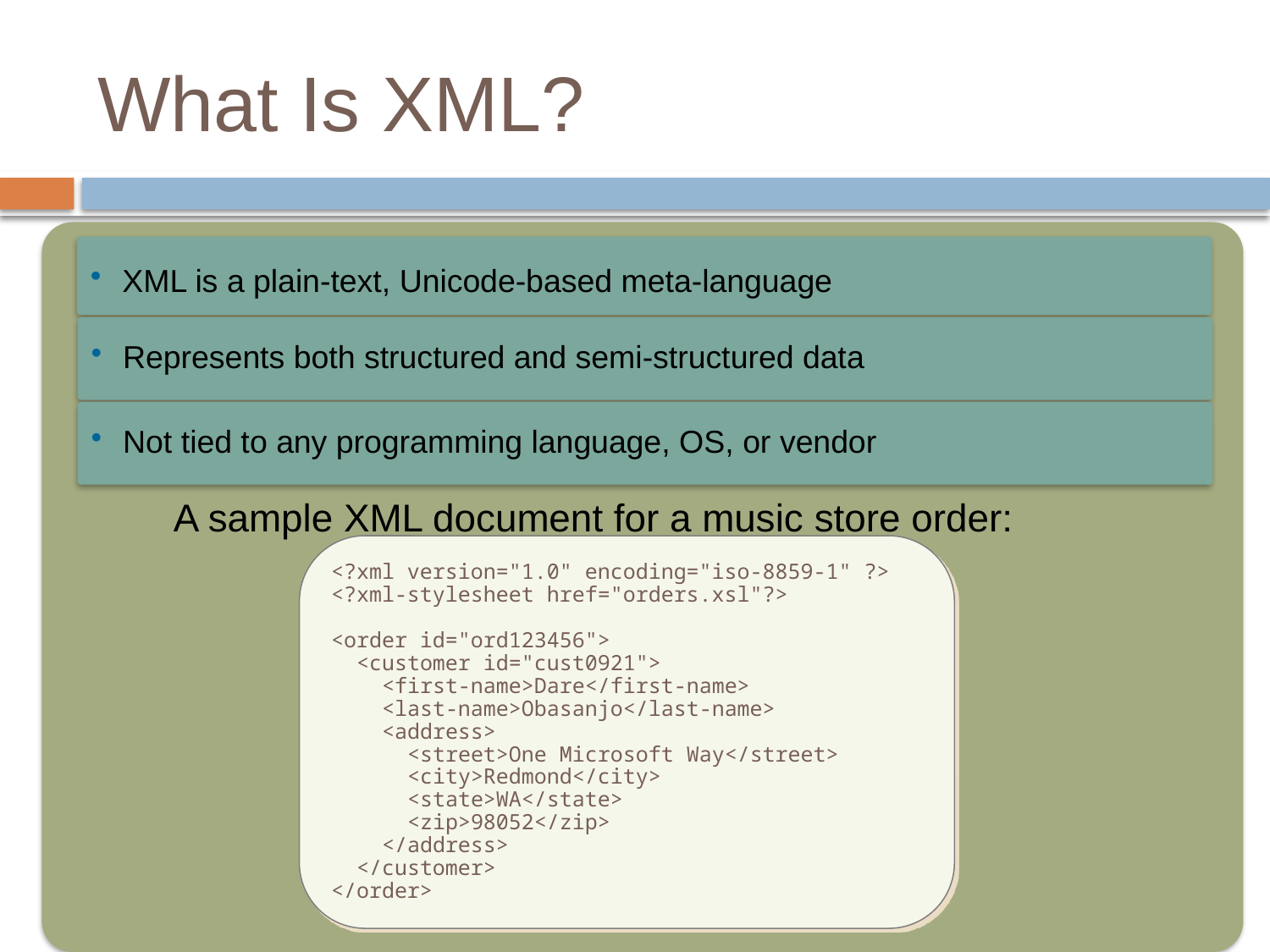

# What Is XML?

XML is a plain-text, Unicode-based meta-language
Represents both structured and semi-structured data
Not tied to any programming language, OS, or vendor
A sample XML document for a music store order:
<?xml version="1.0" encoding="iso-8859-1" ?>
<?xml-stylesheet href="orders.xsl"?>

<order id="ord123456">
  <customer id="cust0921">
    <first-name>Dare</first-name>
    <last-name>Obasanjo</last-name>
    <address>
      <street>One Microsoft Way</street>
      <city>Redmond</city>
      <state>WA</state>
      <zip>98052</zip>
    </address>
  </customer>
</order>